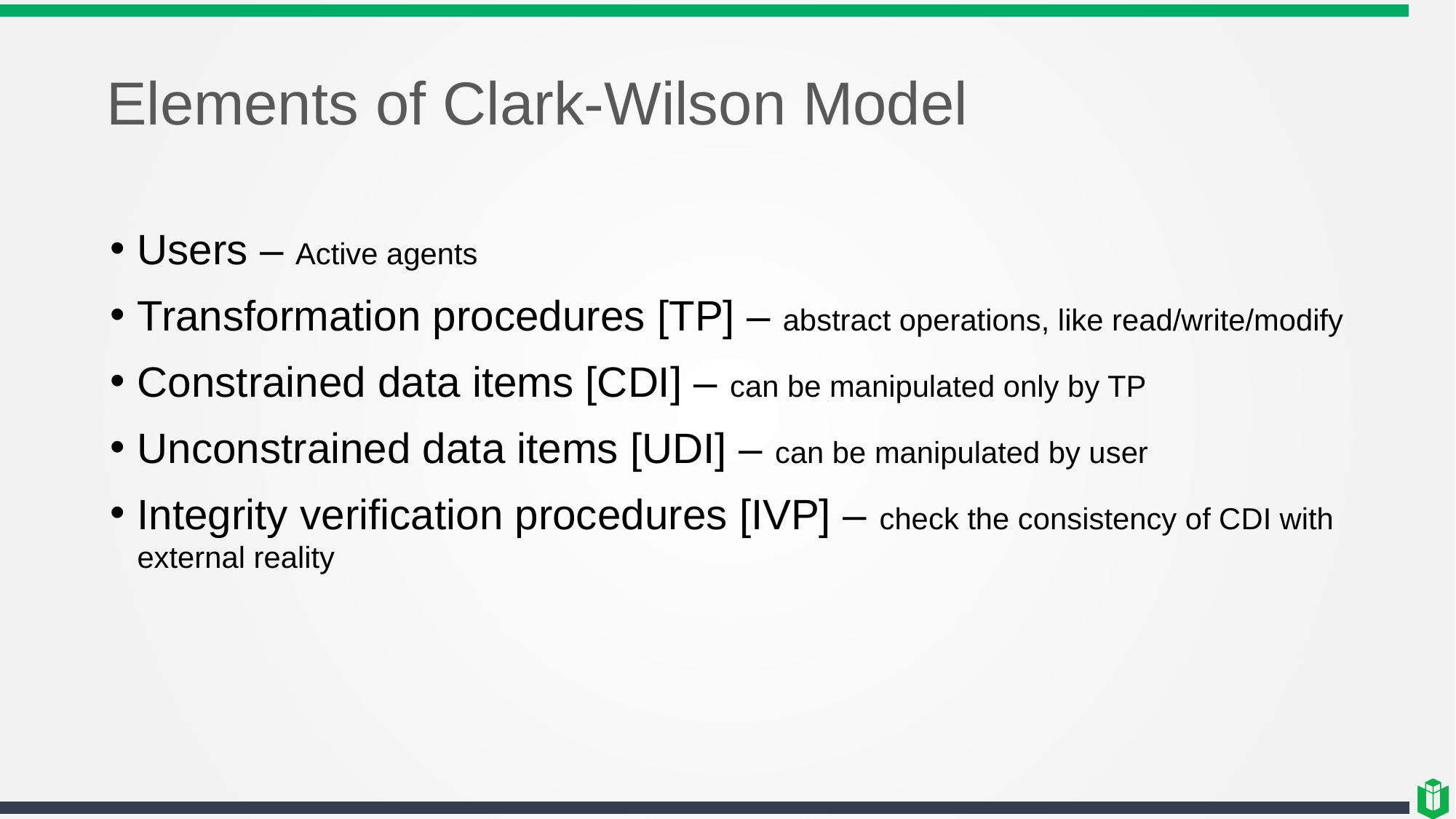

# Elements of Clark-Wilson Model
Users – Active agents
Transformation procedures [TP] – abstract operations, like read/write/modify
Constrained data items [CDI] – can be manipulated only by TP
Unconstrained data items [UDI] – can be manipulated by user
Integrity verification procedures [IVP] – check the consistency of CDI with external reality